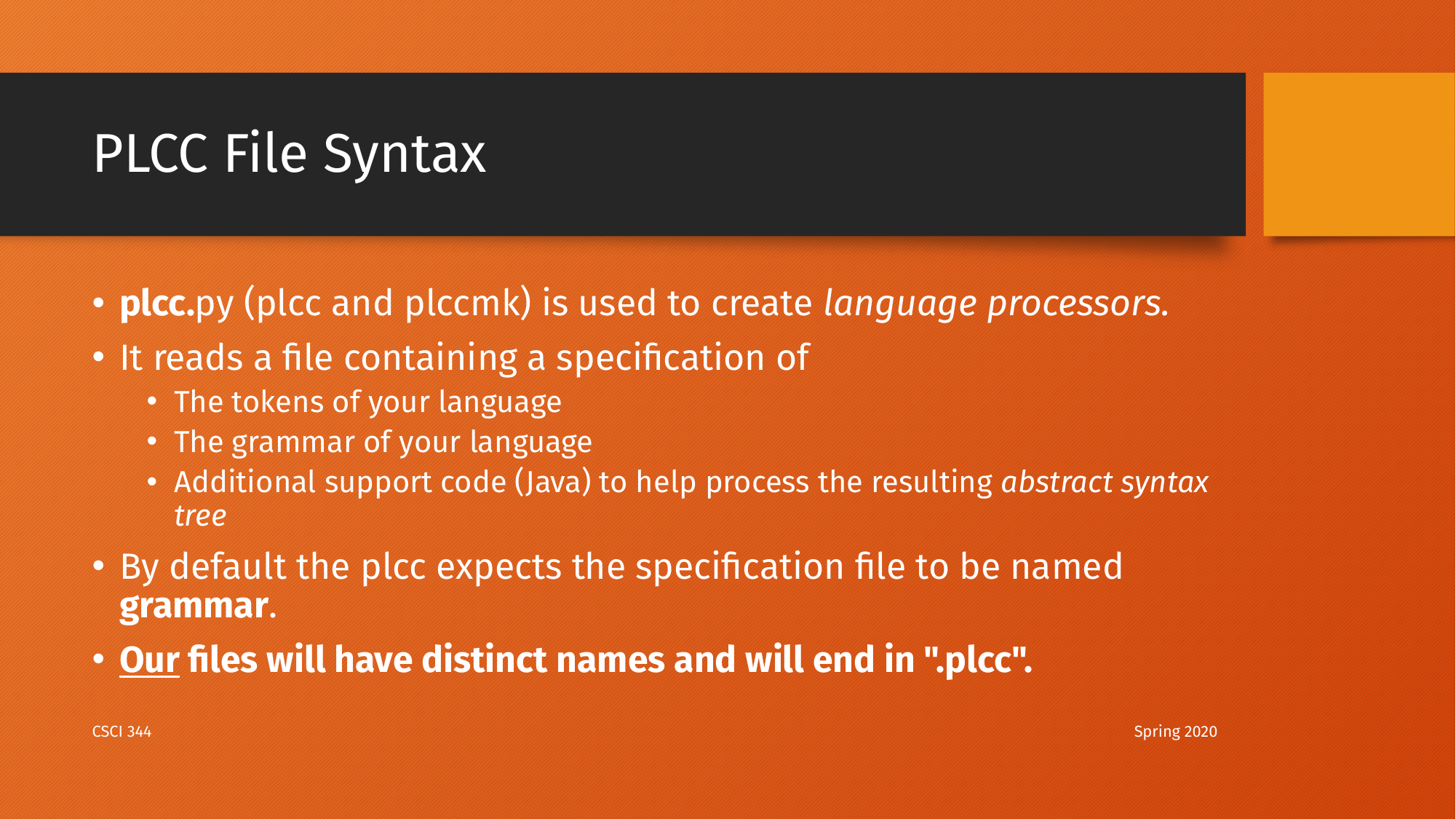

# PLCC File Syntax
plcc.py (plcc and plccmk) is used to create language processors.
It reads a file containing a specification of
The tokens of your language
The grammar of your language
Additional support code (Java) to help process the resulting abstract syntax tree
By default the plcc expects the specification file to be named grammar.
Our files will have distinct names and will end in ".plcc".
Spring 2020
CSCI 344